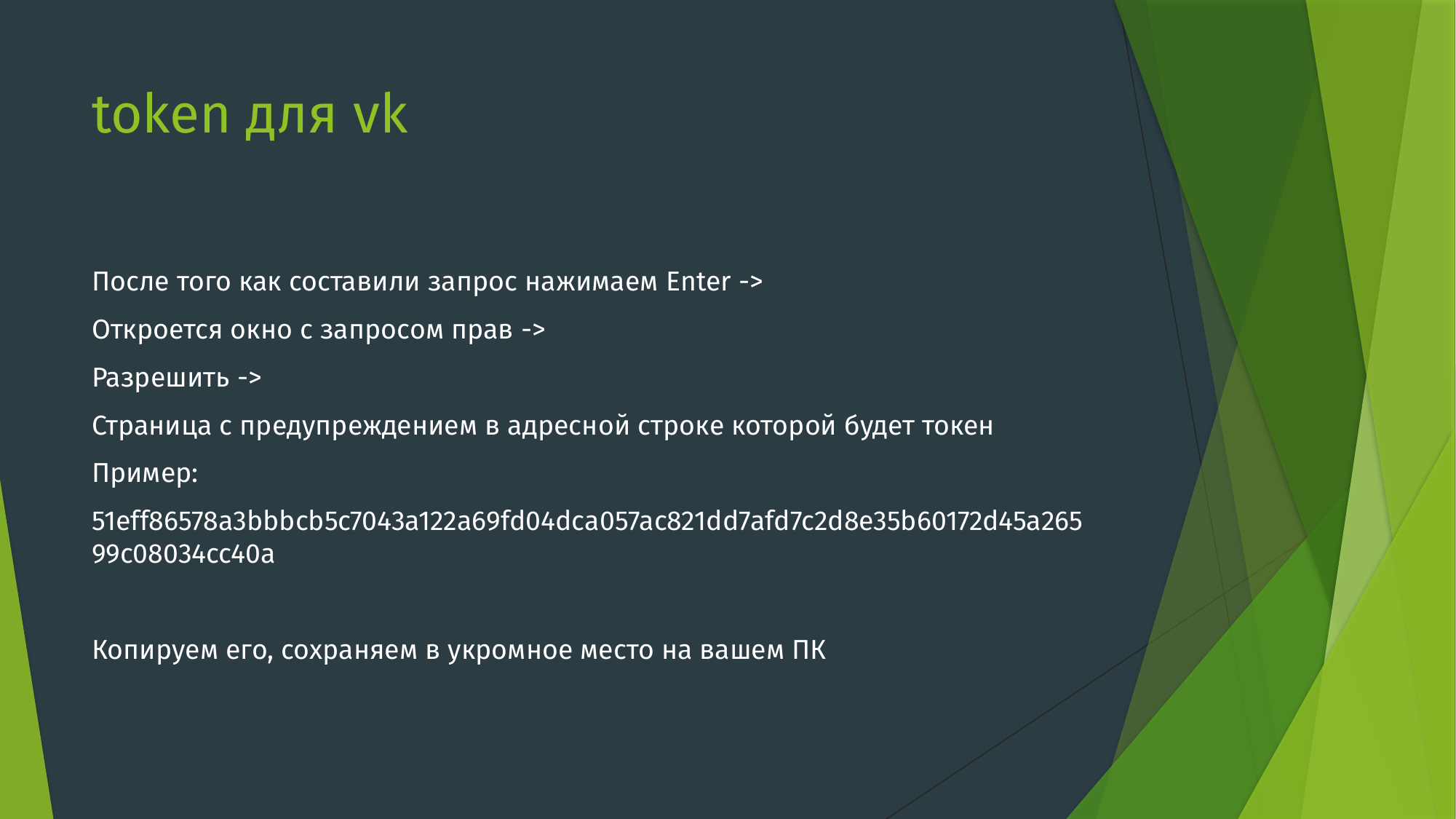

# token для vk
После того как составили запрос нажимаем Enter ->
Откроется окно с запросом прав ->
Разрешить ->
Страница с предупреждением в адресной строке которой будет токен
Пример:
51eff86578a3bbbcb5c7043a122a69fd04dca057ac821dd7afd7c2d8e35b60172d45a26599c08034cc40a

Копируем его, сохраняем в укромное место на вашем ПК